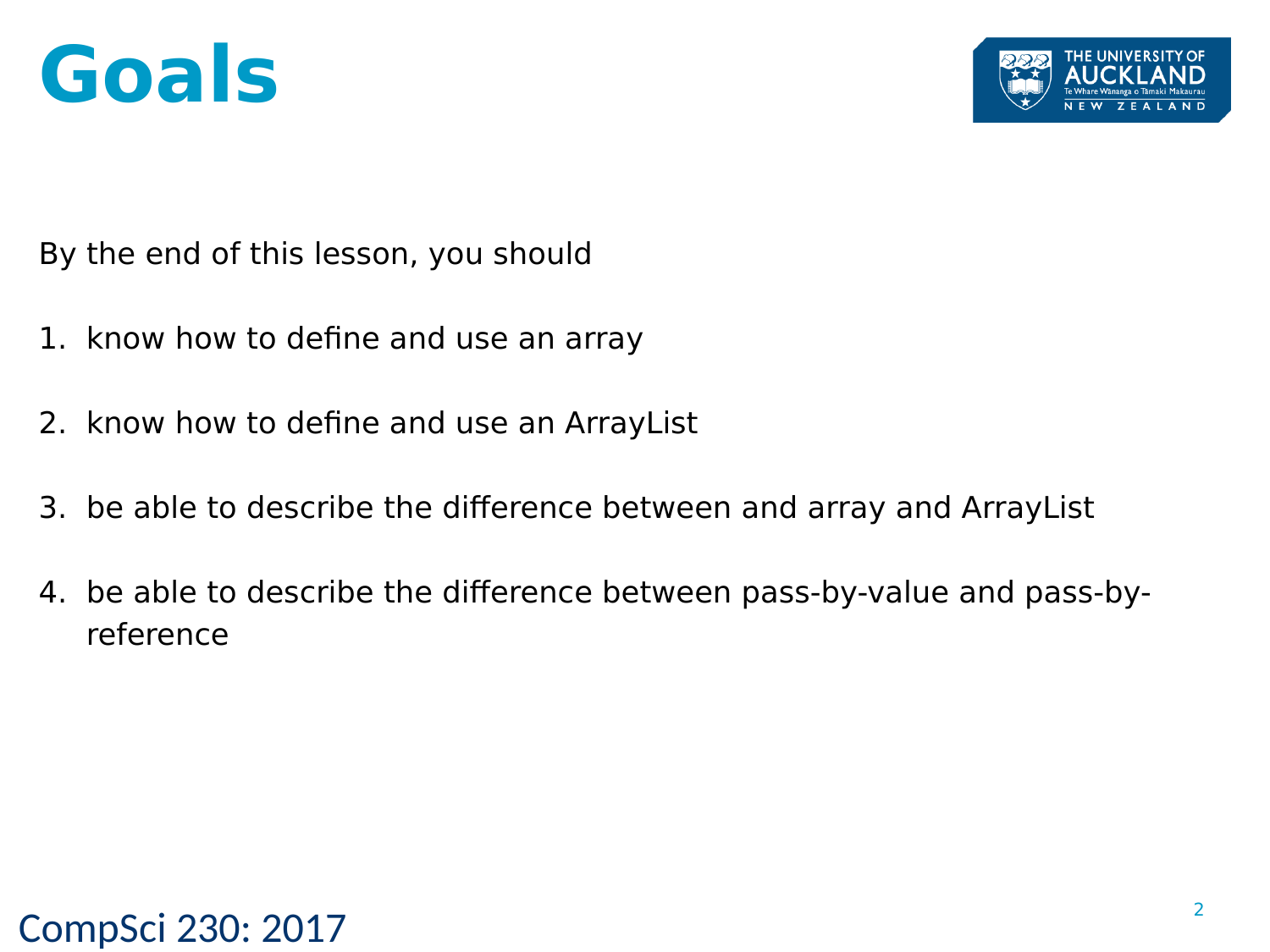

# Goals
By the end of this lesson, you should

know how to define and use an array

know how to define and use an ArrayList

be able to describe the difference between and array and ArrayList

be able to describe the difference between pass-by-value and pass-by-reference

2